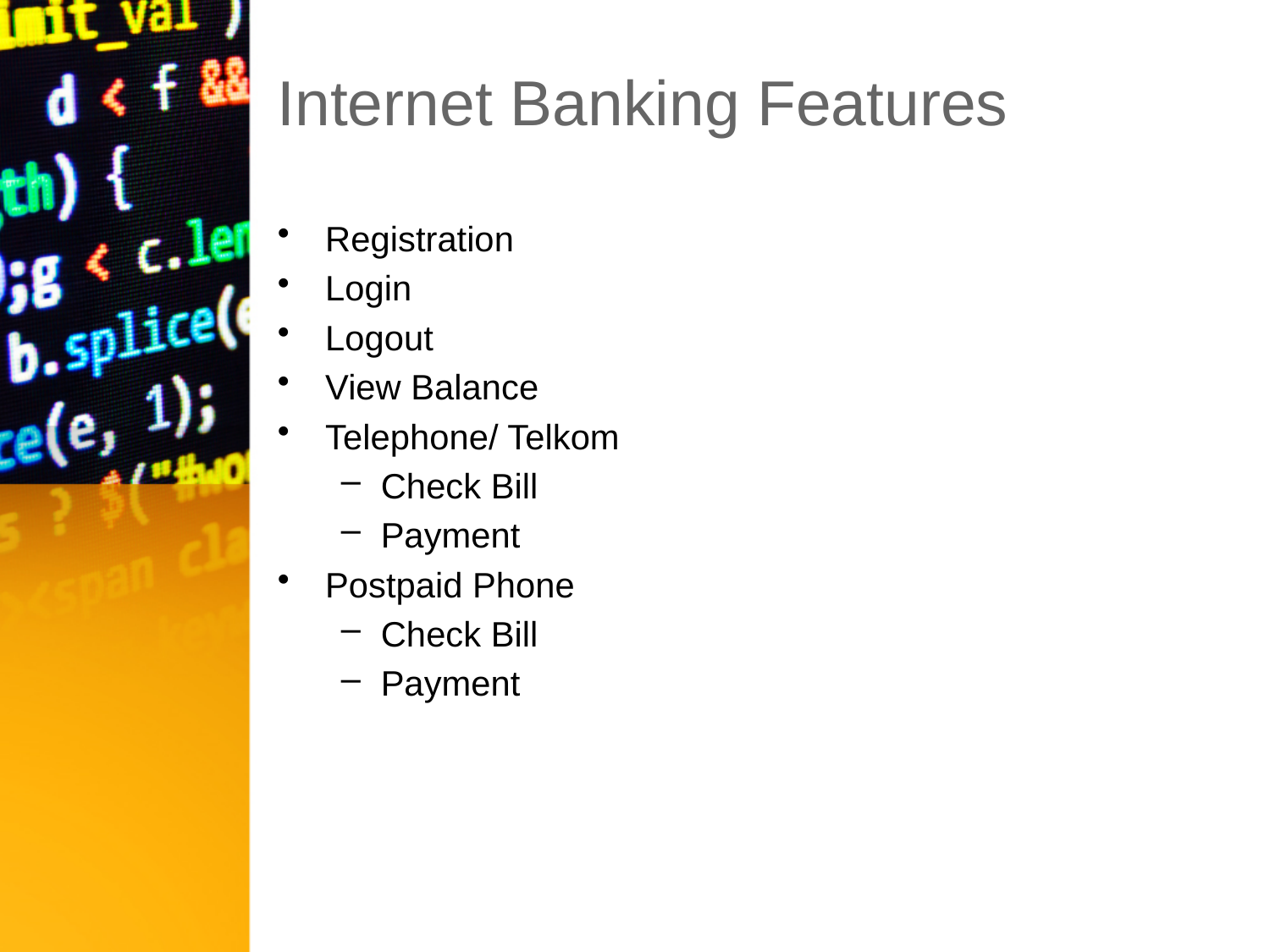

# Internet Banking Features
Registration
Login
Logout
View Balance
Telephone/ Telkom
Check Bill
Payment
Postpaid Phone
Check Bill
Payment